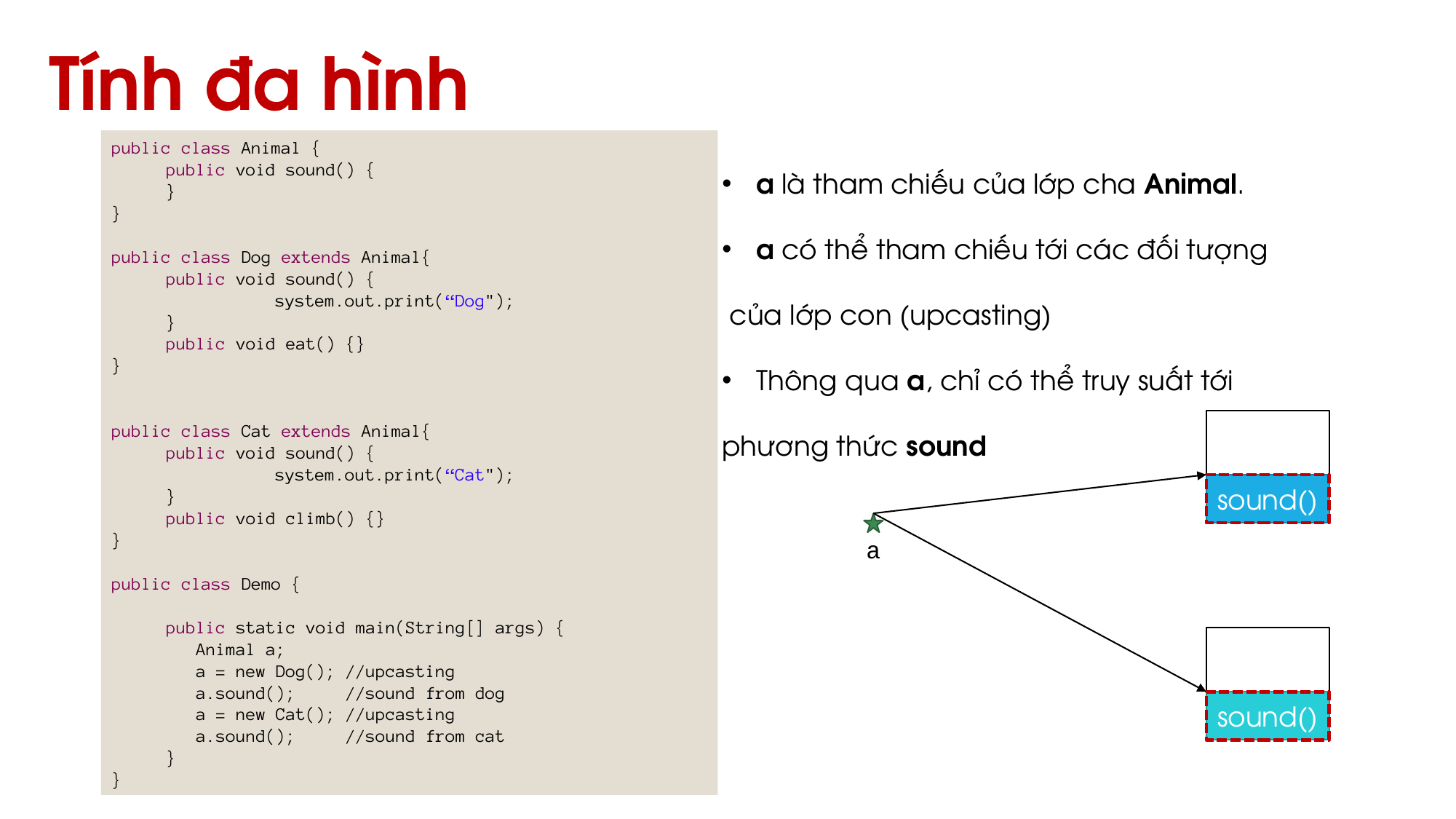

# Tính đa hình
a là tham chiếu của lớp cha Animal.
a có thể tham chiếu tới các đối tượng
 của lớp con (upcasting)
Thông qua a, chỉ có thể truy suất tới
phương thức sound
public class Animal {
public void sound() {
}
}

public class Dog extends Animal{
public void sound() {
	system.out.print(“Dog");
}
public void eat() {}
}

public class Cat extends Animal{
public void sound() {
	system.out.print(“Cat");
}
public void climb() {}
}

public class Demo {

public static void main(String[] args) {
   Animal a;
   a = new Dog(); //upcasting
   a.sound();     //sound from dog
   a = new Cat(); //upcasting
   a.sound();     //sound from cat
}
}

sound()

a

sound()